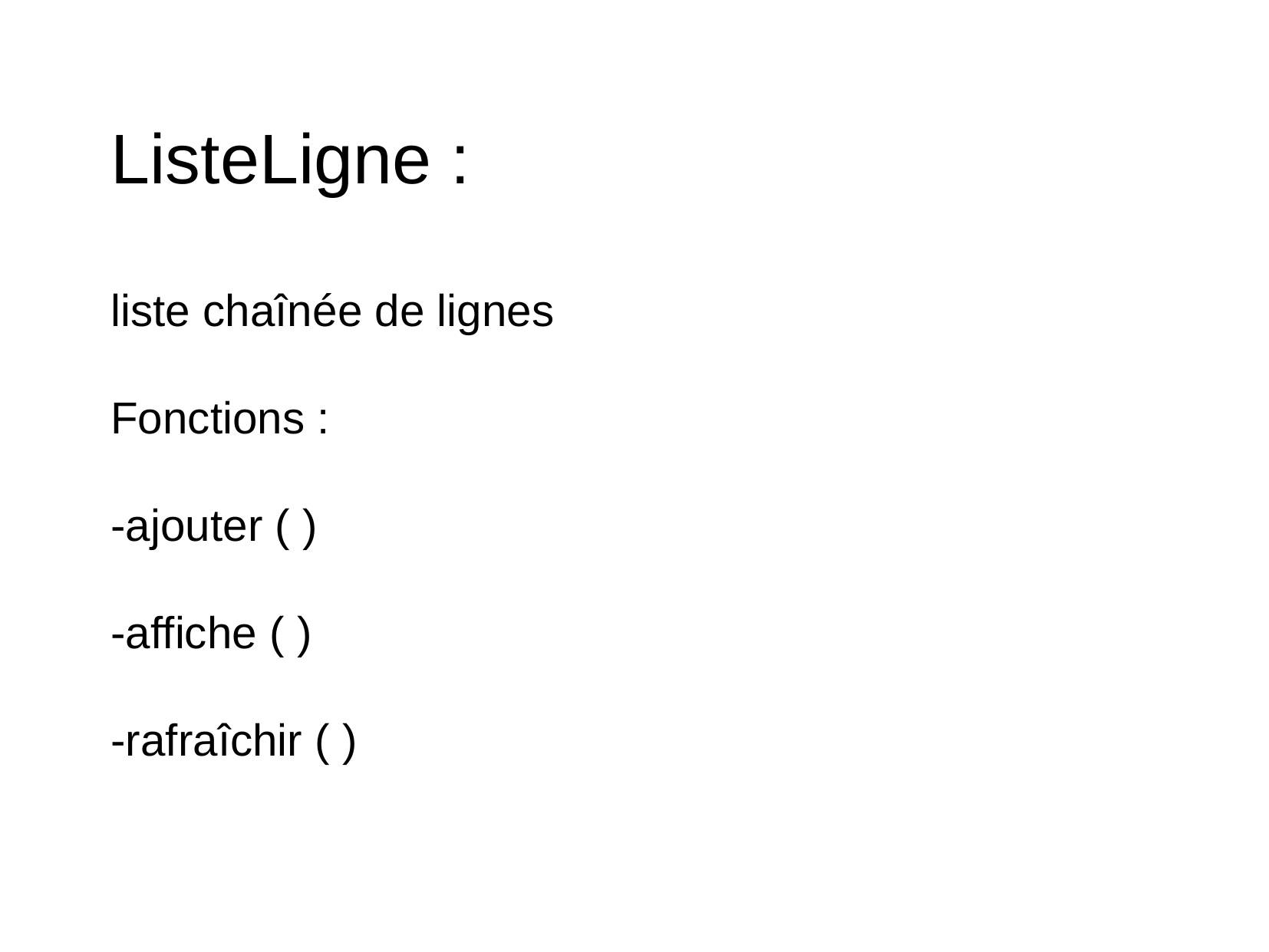

ListeLigne :

liste chaînée de lignes

Fonctions :

-ajouter ( )

-affiche ( )

-rafraîchir ( )